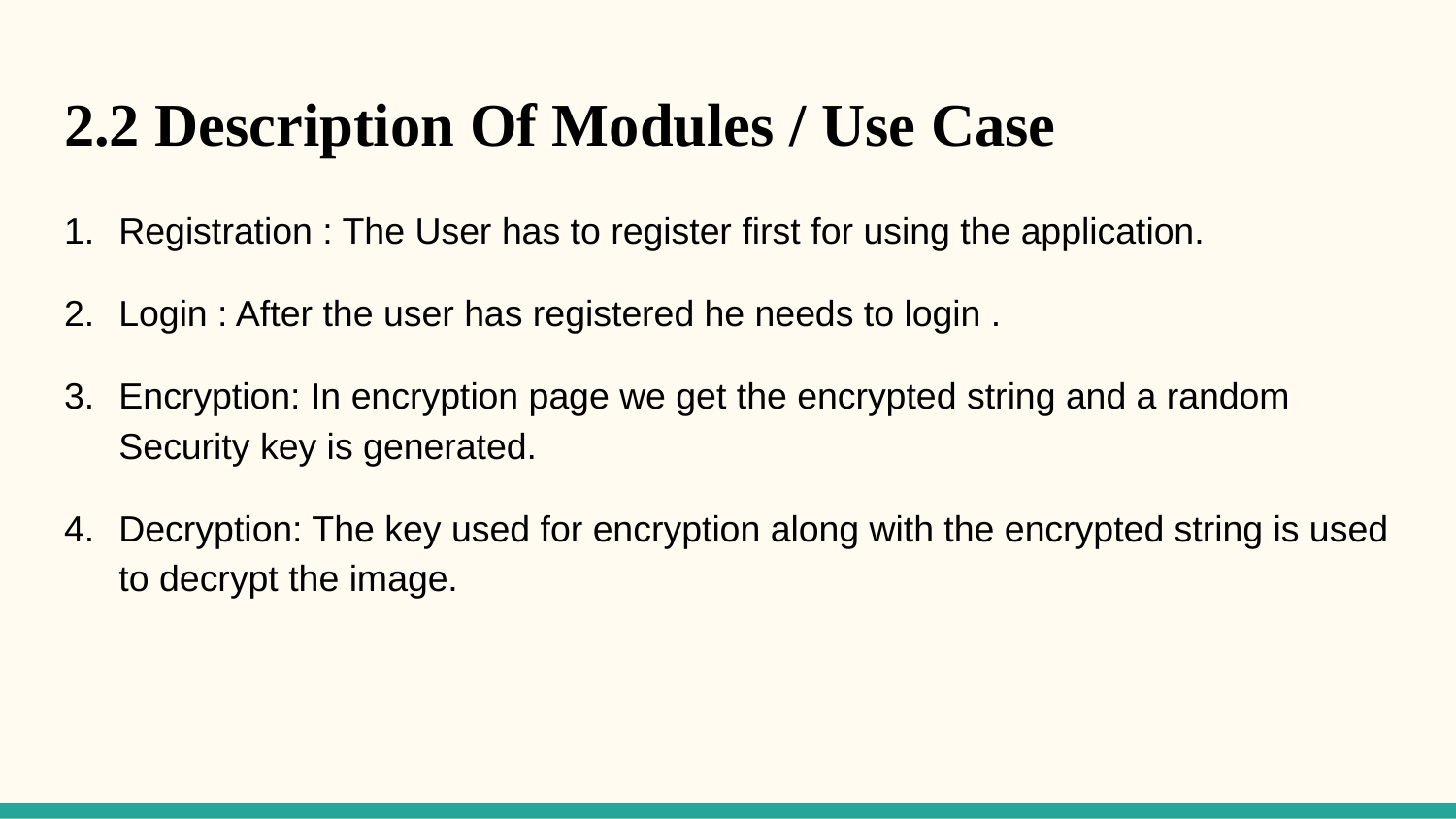

# 2.2 Description Of Modules / Use Case
Registration : The User has to register first for using the application.
Login : After the user has registered he needs to login .
Encryption: In encryption page we get the encrypted string and a random Security key is generated.
Decryption: The key used for encryption along with the encrypted string is used to decrypt the image.